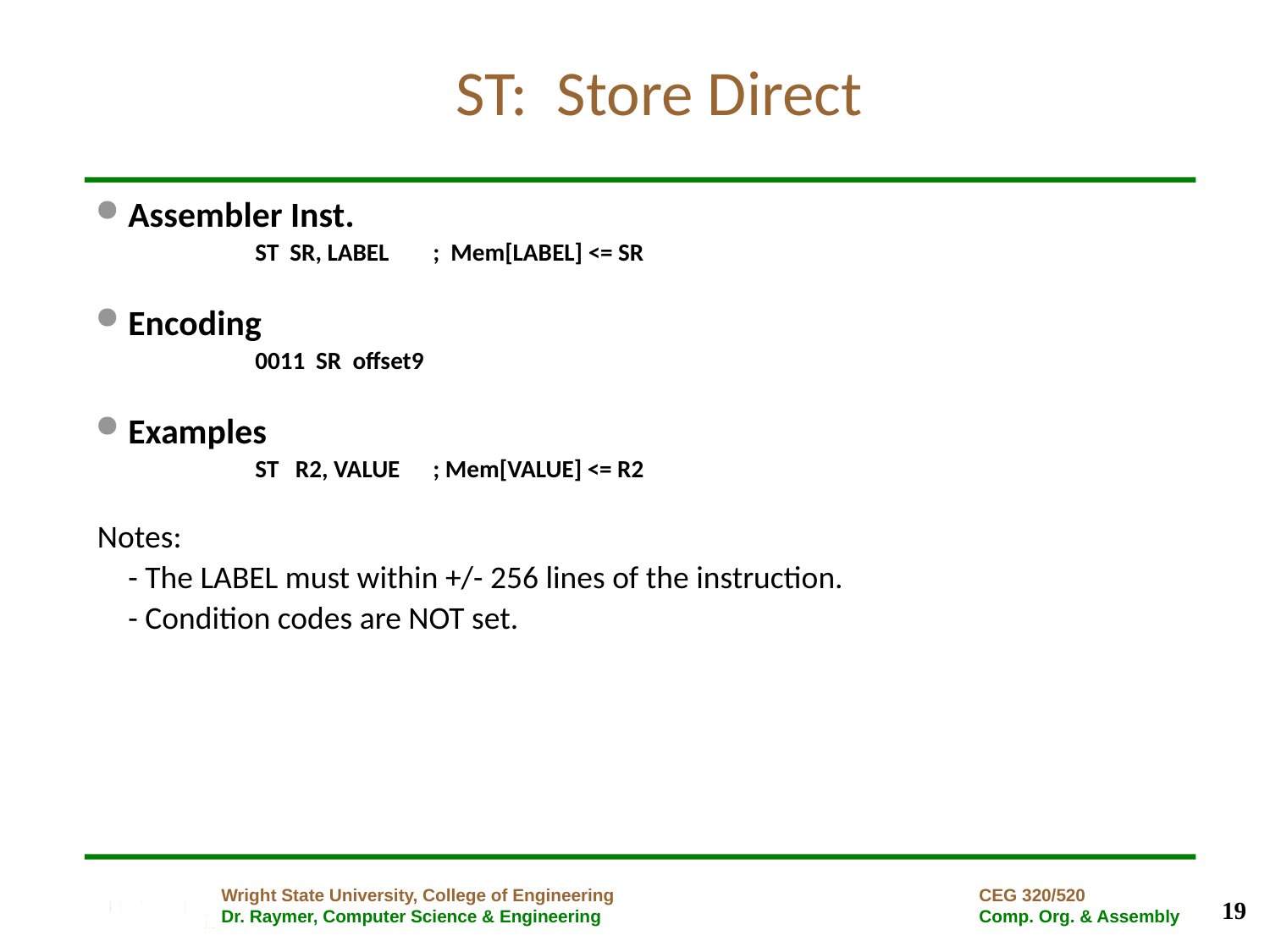

# ST:  Store Direct
Assembler Inst.
		ST  SR, LABEL        ;  Mem[LABEL] <= SR

Encoding
		0011  SR  offset9

Examples
		ST   R2, VALUE      ; Mem[VALUE] <= R2

Notes:
	- The LABEL must within +/- 256 lines of the instruction.
	- Condition codes are NOT set.